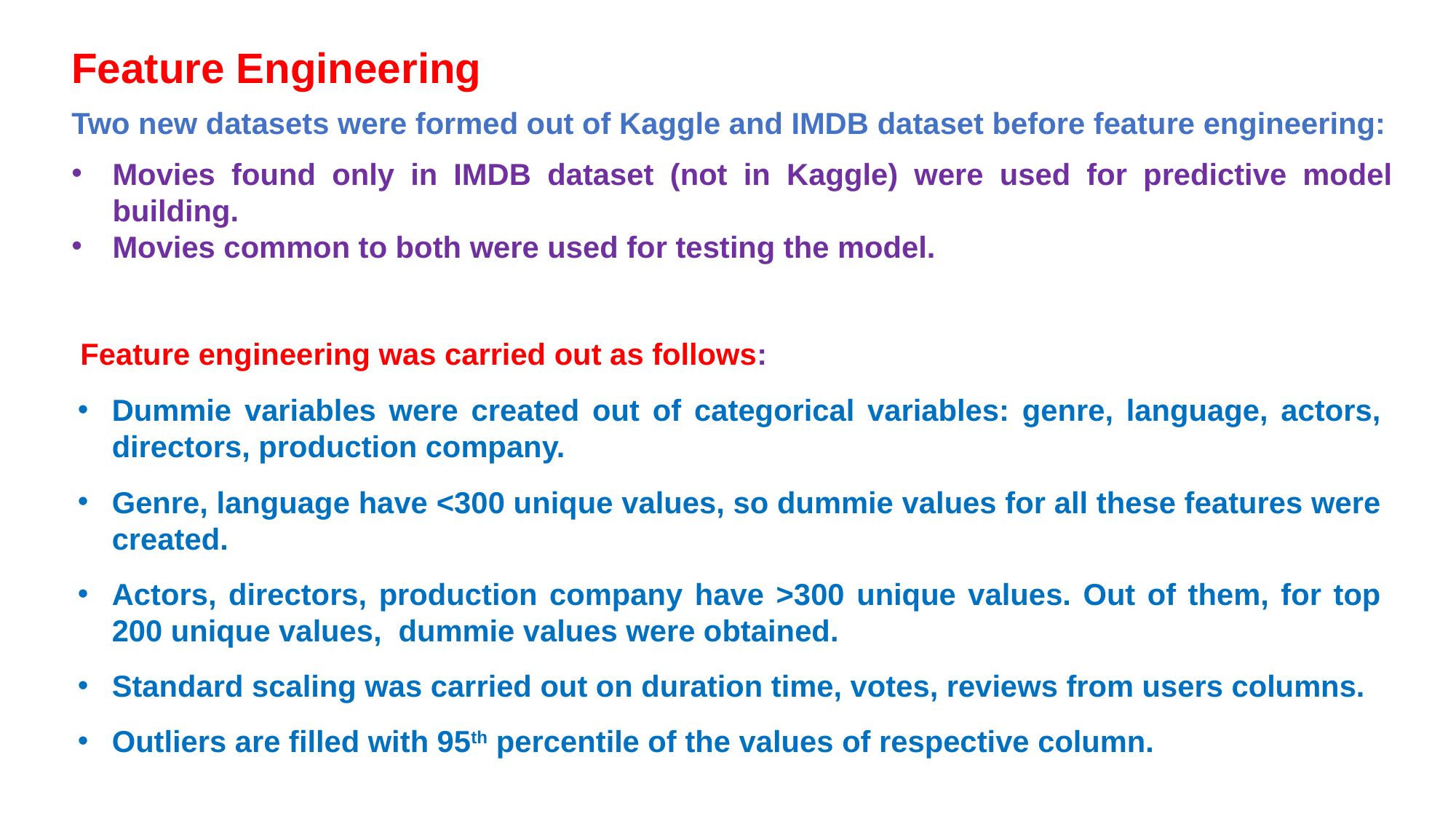

Feature Engineering
Two new datasets were formed out of Kaggle and IMDB dataset before feature engineering:

Movies found only in IMDB dataset (not in Kaggle) were used for predictive model building.
Movies common to both were used for testing the model.

Feature engineering was carried out as follows:
Dummie variables were created out of categorical variables: genre, language, actors, directors, production company.

Genre, language have <300 unique values, so dummie values for all these features were created.

Actors, directors, production company have >300 unique values. Out of them, for top 200 unique values,  dummie values were obtained.

Standard scaling was carried out on duration time, votes, reviews from users columns.

Outliers are filled with 95th percentile of the values of respective column.